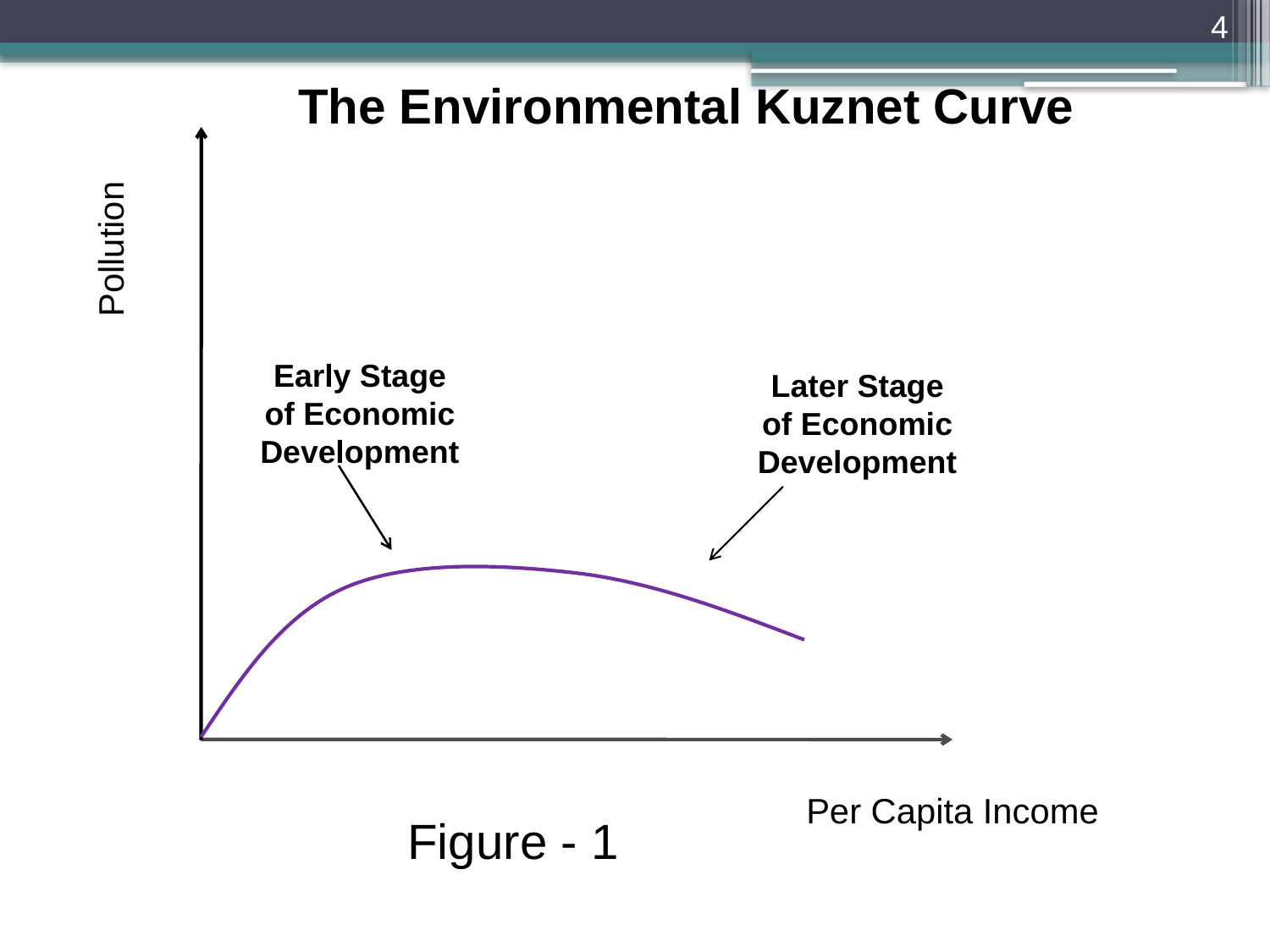

4
The Environmental Kuznet Curve
Pollution
Early Stage of Economic Development
Later Stage of Economic Development

Per Capita Income
Figure - 1